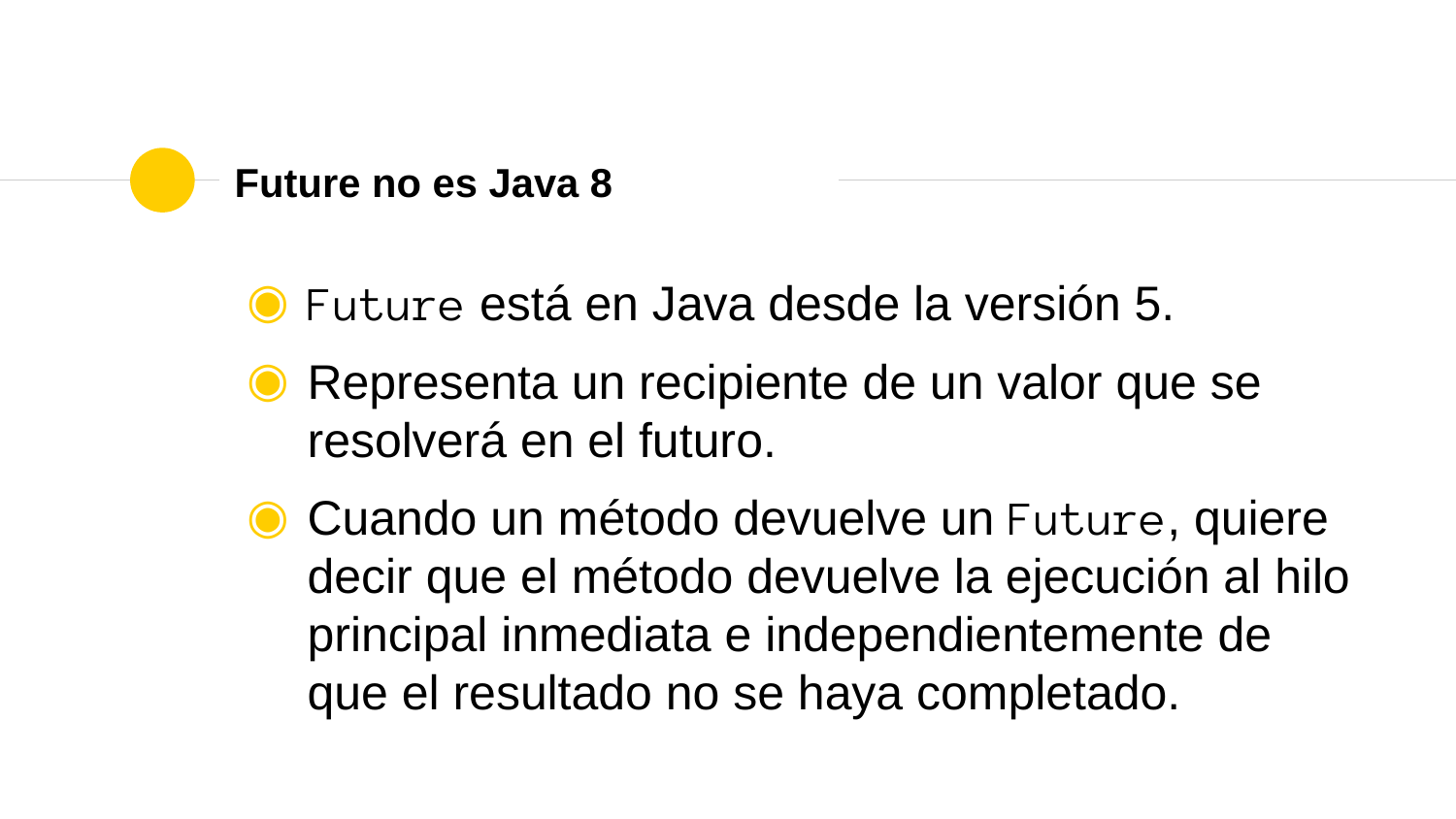

# Future no es Java 8
Future está en Java desde la versión 5.
Representa un recipiente de un valor que se resolverá en el futuro.
Cuando un método devuelve un Future, quiere decir que el método devuelve la ejecución al hilo principal inmediata e independientemente de que el resultado no se haya completado.